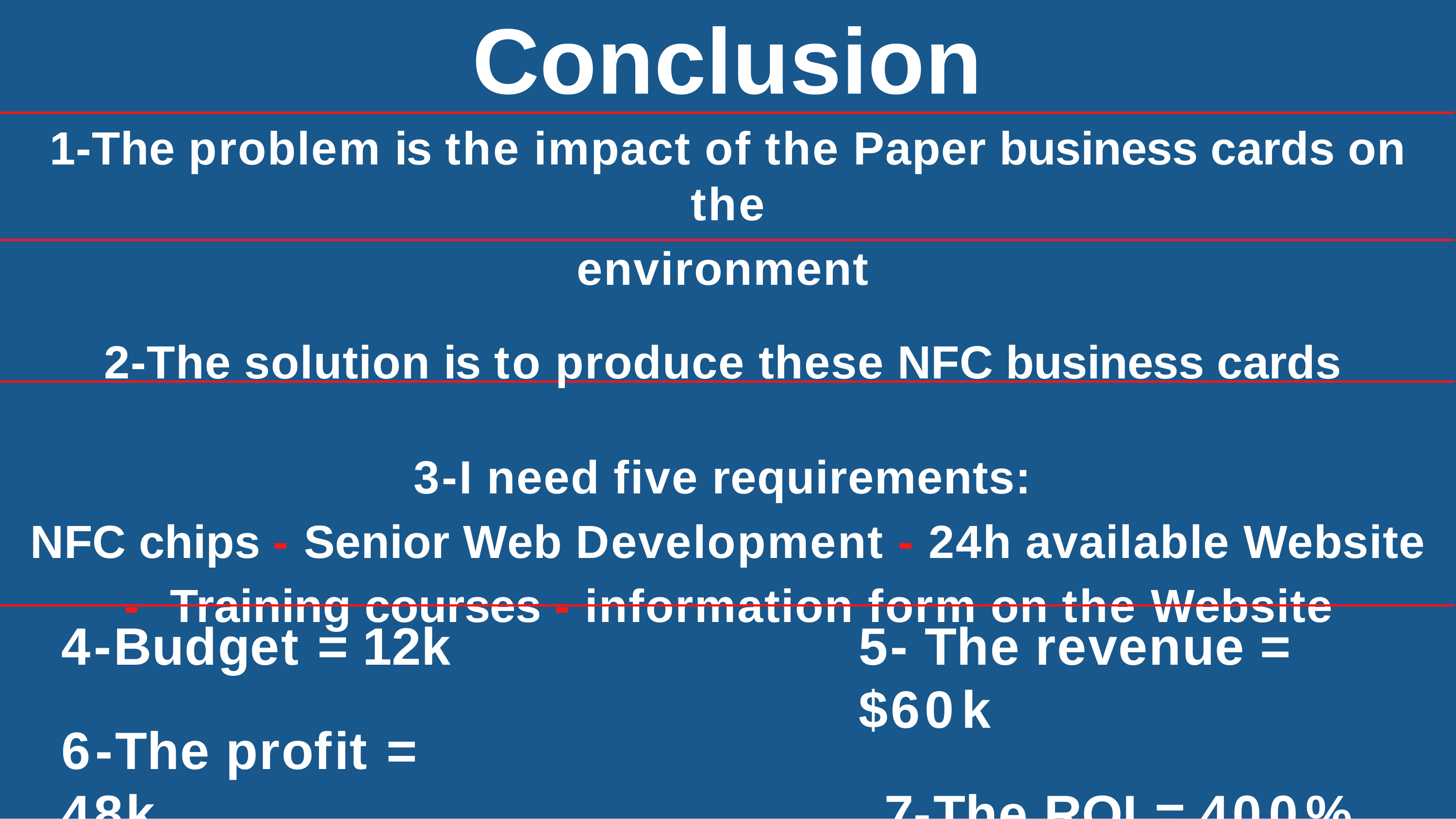

# Conclusion

1-The problem is the impact of the Paper business cards on the
environment
2-The solution is to produce these NFC business cards

3-I need five requirements:
NFC chips - Senior Web Development - 24h available Website -  Training courses - information form on the Website

4-Budget = 12k
6-The profit = 48k
5- The revenue = $60k
7-The ROI = 400%